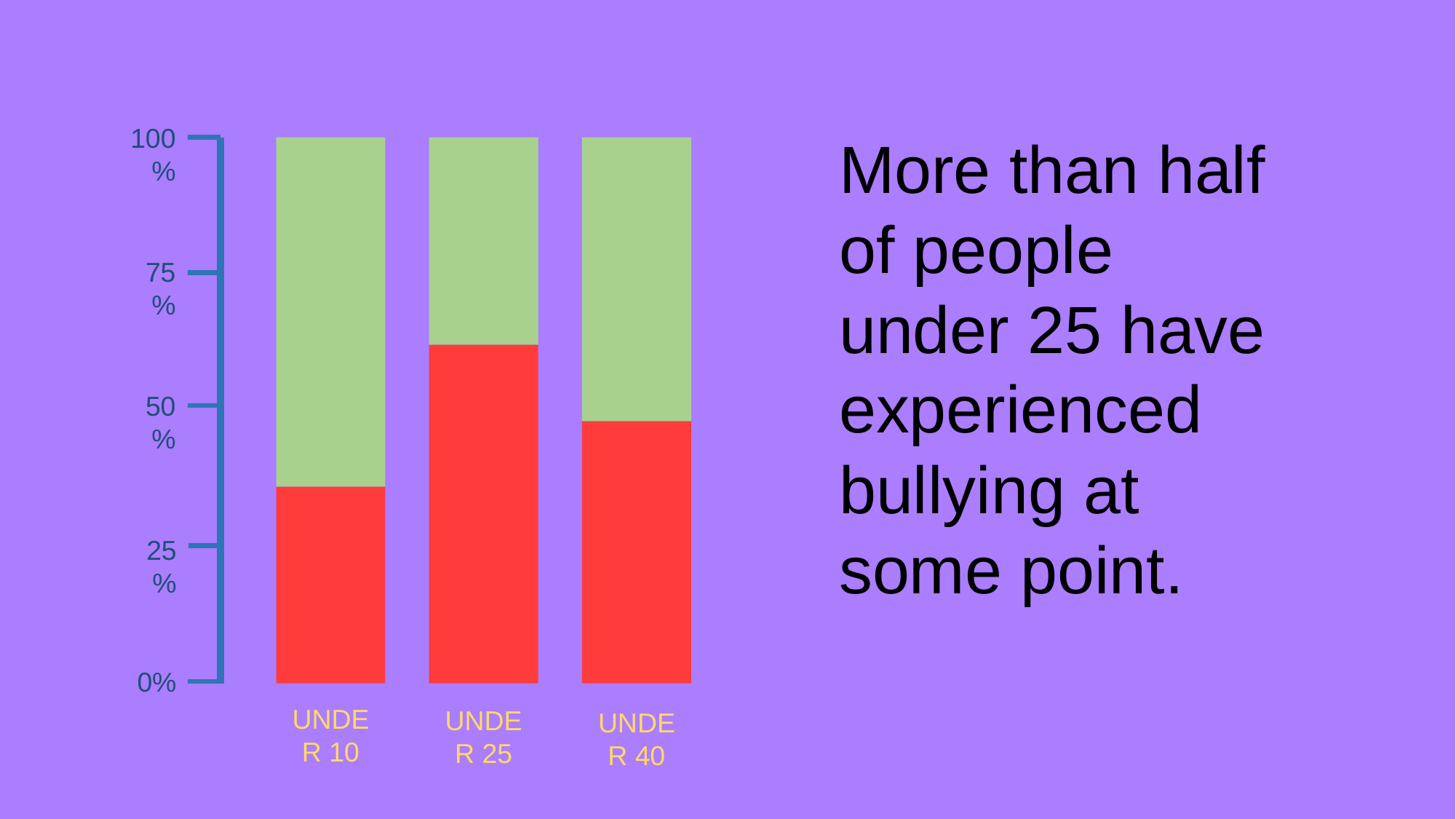

100%
More than half of people under 25 have experienced bullying at some point.

75%
50%
25%
0%
UNDER 10
UNDER 25
UNDER 40